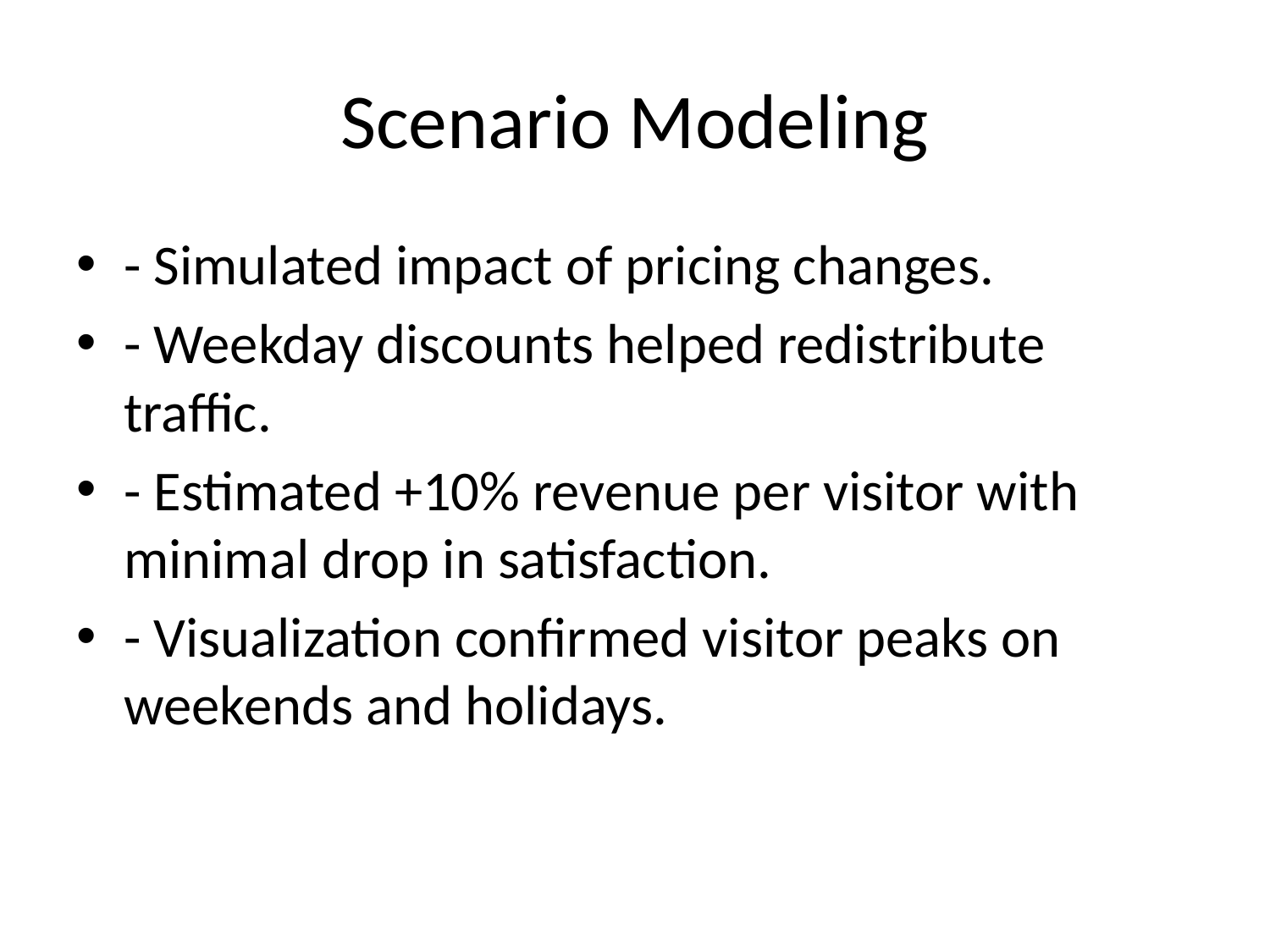

# Scenario Modeling
- Simulated impact of pricing changes.
- Weekday discounts helped redistribute traffic.
- Estimated +10% revenue per visitor with minimal drop in satisfaction.
- Visualization confirmed visitor peaks on weekends and holidays.